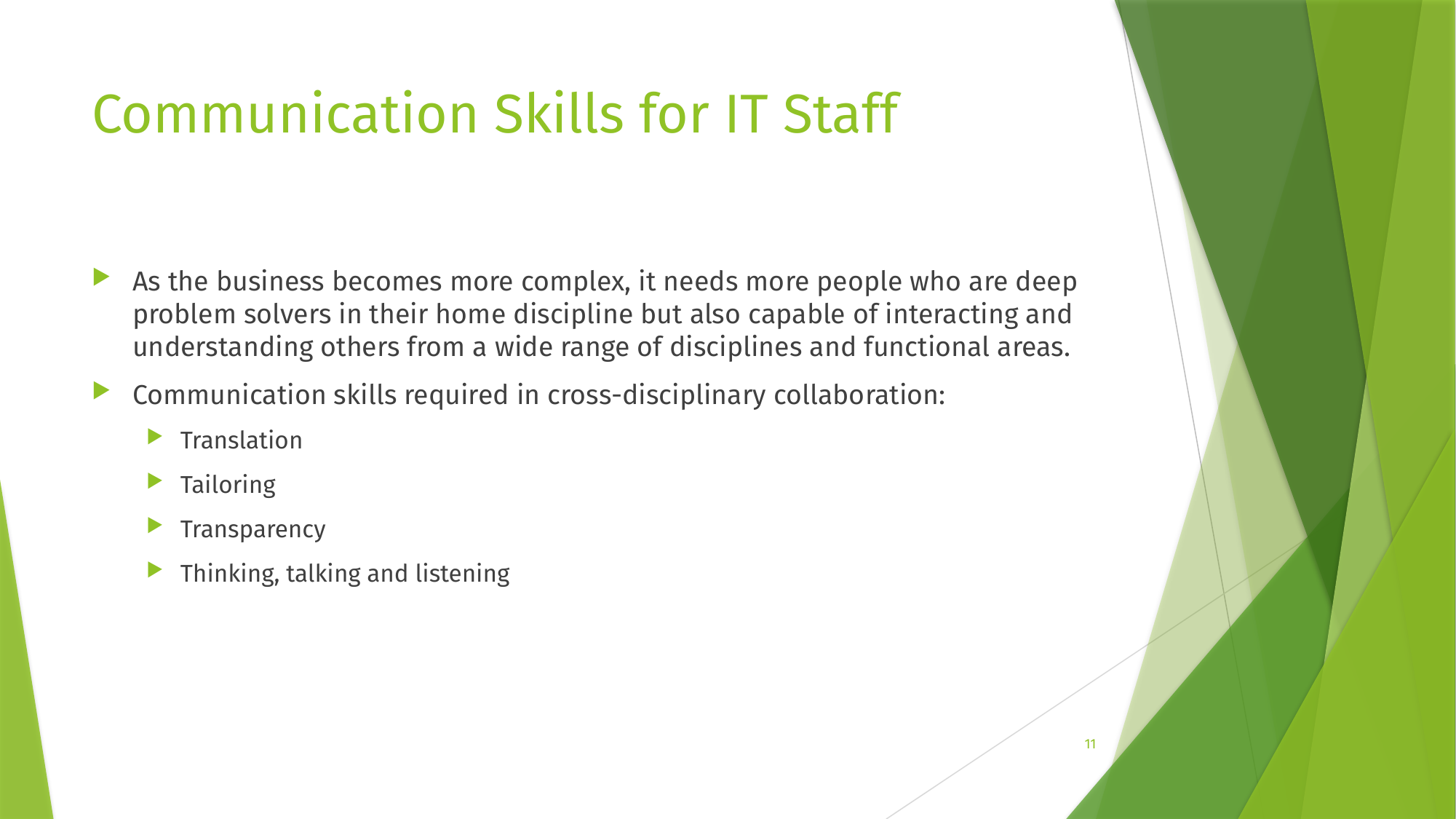

# Communication Skills for IT Staff
As the business becomes more complex, it needs more people who are deep problem solvers in their home discipline but also capable of interacting and understanding others from a wide range of disciplines and functional areas.
Communication skills required in cross-disciplinary collaboration:
Translation
Tailoring
Transparency
Thinking, talking and listening
11